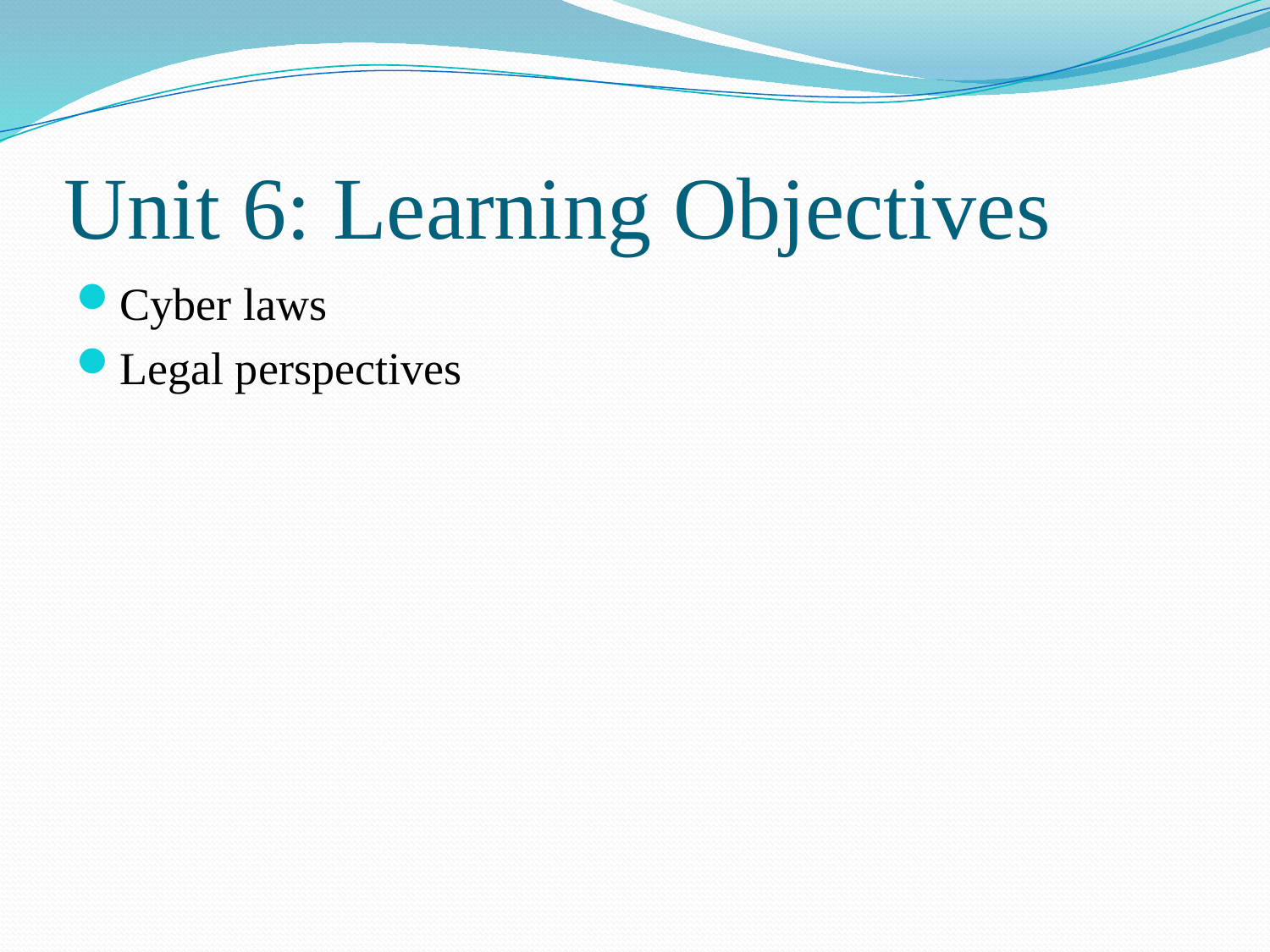

# Unit 6: Learning Objectives
Cyber laws
Legal perspectives